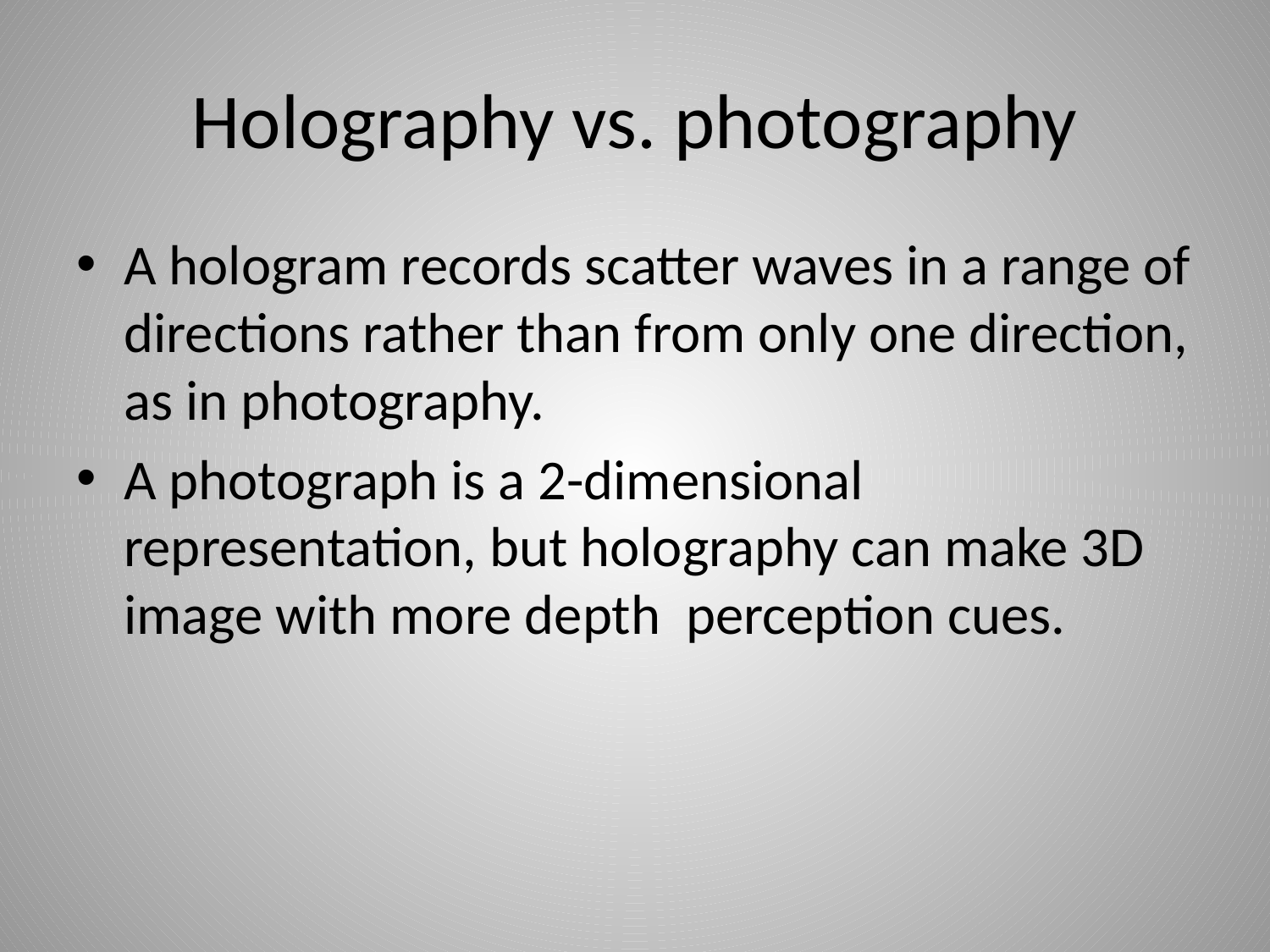

# Holography vs. photography
A hologram records scatter waves in a range of directions rather than from only one direction, as in photography.
A photograph is a 2-dimensional representation, but holography can make 3D image with more depth  perception cues.